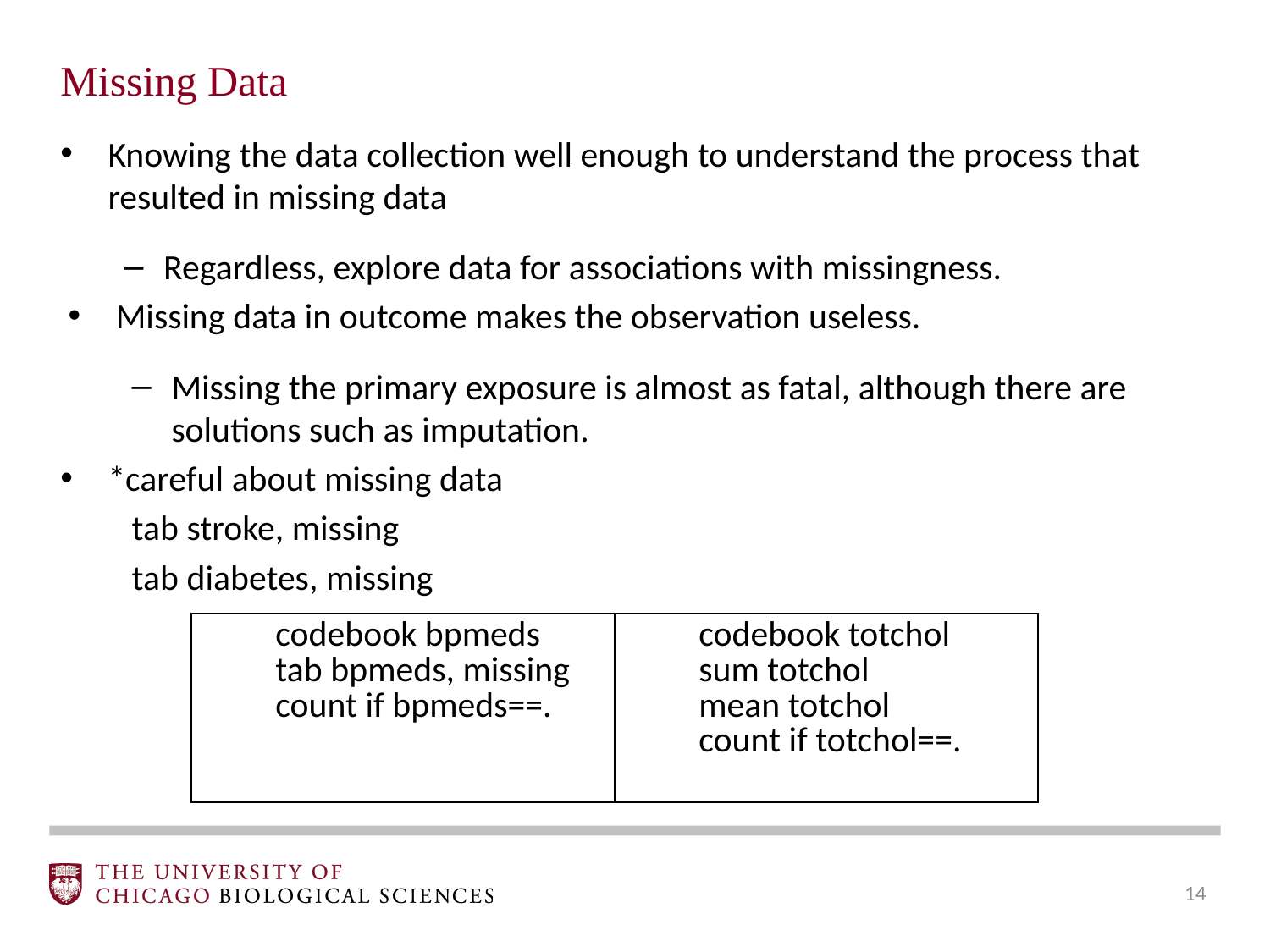

Missing Data
Knowing the data collection well enough to understand the process that resulted in missing data
Regardless, explore data for associations with missingness.
Missing data in outcome makes the observation useless.
Missing the primary exposure is almost as fatal, although there are solutions such as imputation.
*careful about missing data
tab stroke, missing
tab diabetes, missing

| codebook bpmeds tab bpmeds, missing count if bpmeds==. | codebook totchol sum totchol mean totchol count if totchol==. |
| --- | --- |
14